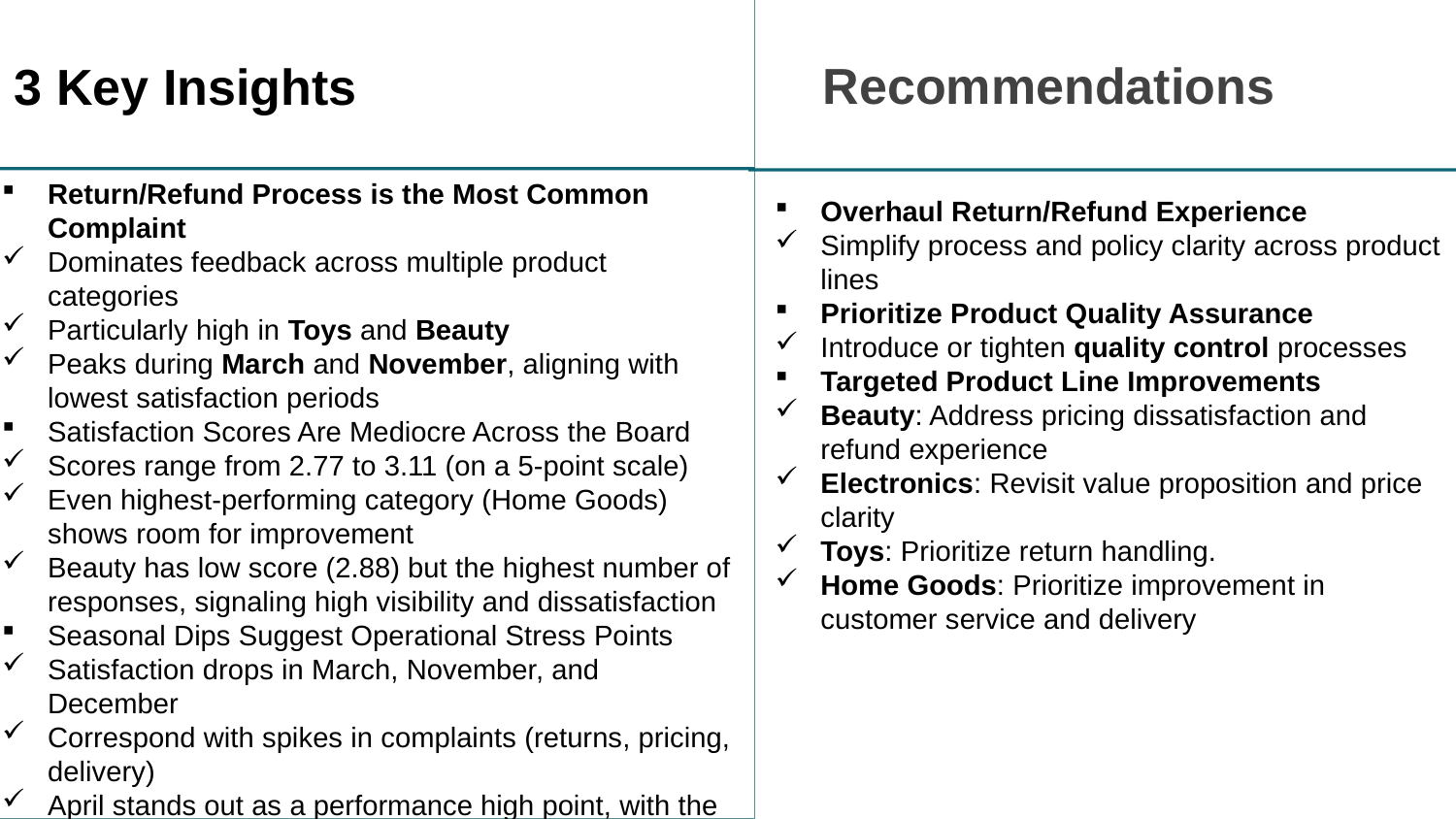

# Recommendations
3 Key Insights
Return/Refund Process is the Most Common Complaint
Dominates feedback across multiple product categories
Particularly high in Toys and Beauty
Peaks during March and November, aligning with lowest satisfaction periods
Satisfaction Scores Are Mediocre Across the Board
Scores range from 2.77 to 3.11 (on a 5-point scale)
Even highest-performing category (Home Goods) shows room for improvement
Beauty has low score (2.88) but the highest number of responses, signaling high visibility and dissatisfaction
Seasonal Dips Suggest Operational Stress Points
Satisfaction drops in March, November, and December
Correspond with spikes in complaints (returns, pricing, delivery)
April stands out as a performance high point, with the best average score
Overhaul Return/Refund Experience
Simplify process and policy clarity across product lines
Prioritize Product Quality Assurance
Introduce or tighten quality control processes
Targeted Product Line Improvements
Beauty: Address pricing dissatisfaction and refund experience
Electronics: Revisit value proposition and price clarity
Toys: Prioritize return handling.
Home Goods: Prioritize improvement in customer service and delivery